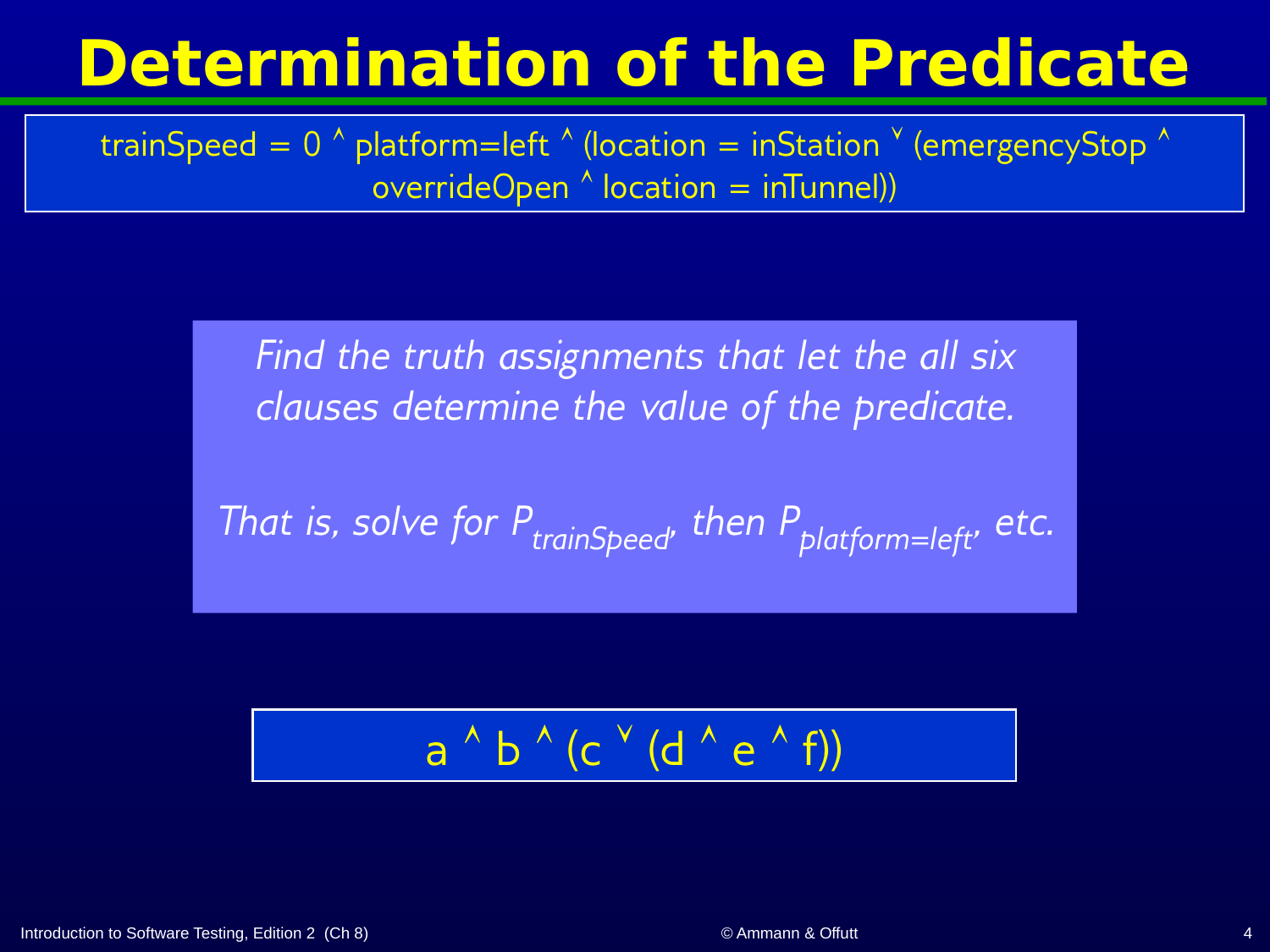

# Determination of the Predicate
trainSpeed = 0 ∧ platform=left ∧ (location = inStation ∨ (emergencyStop ∧ overrideOpen ∧ location = inTunnel))
Find the truth assignments that let the all six clauses determine the value of the predicate.

That is, solve for PtrainSpeed, then Pplatform=left, etc.

a ∧ b ∧ (c ∨ (d ∧ e ∧ f))
4
© Ammann & Offutt
Introduction to Software Testing, Edition 2  (Ch 8)